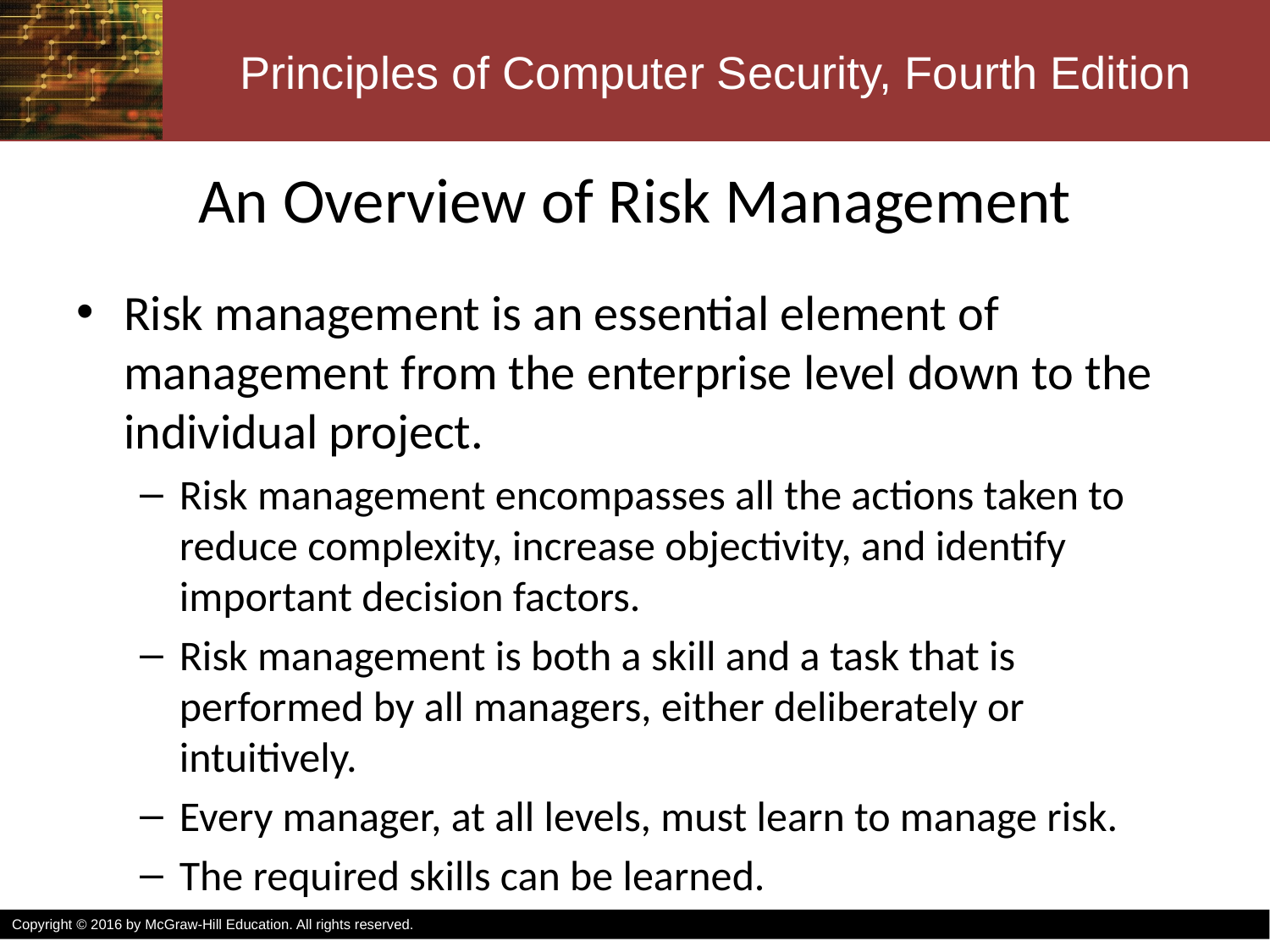

# An Overview of Risk Management
Risk management is an essential element of management from the enterprise level down to the individual project.
Risk management encompasses all the actions taken to reduce complexity, increase objectivity, and identify important decision factors.
Risk management is both a skill and a task that is performed by all managers, either deliberately or intuitively.
Every manager, at all levels, must learn to manage risk.
The required skills can be learned.